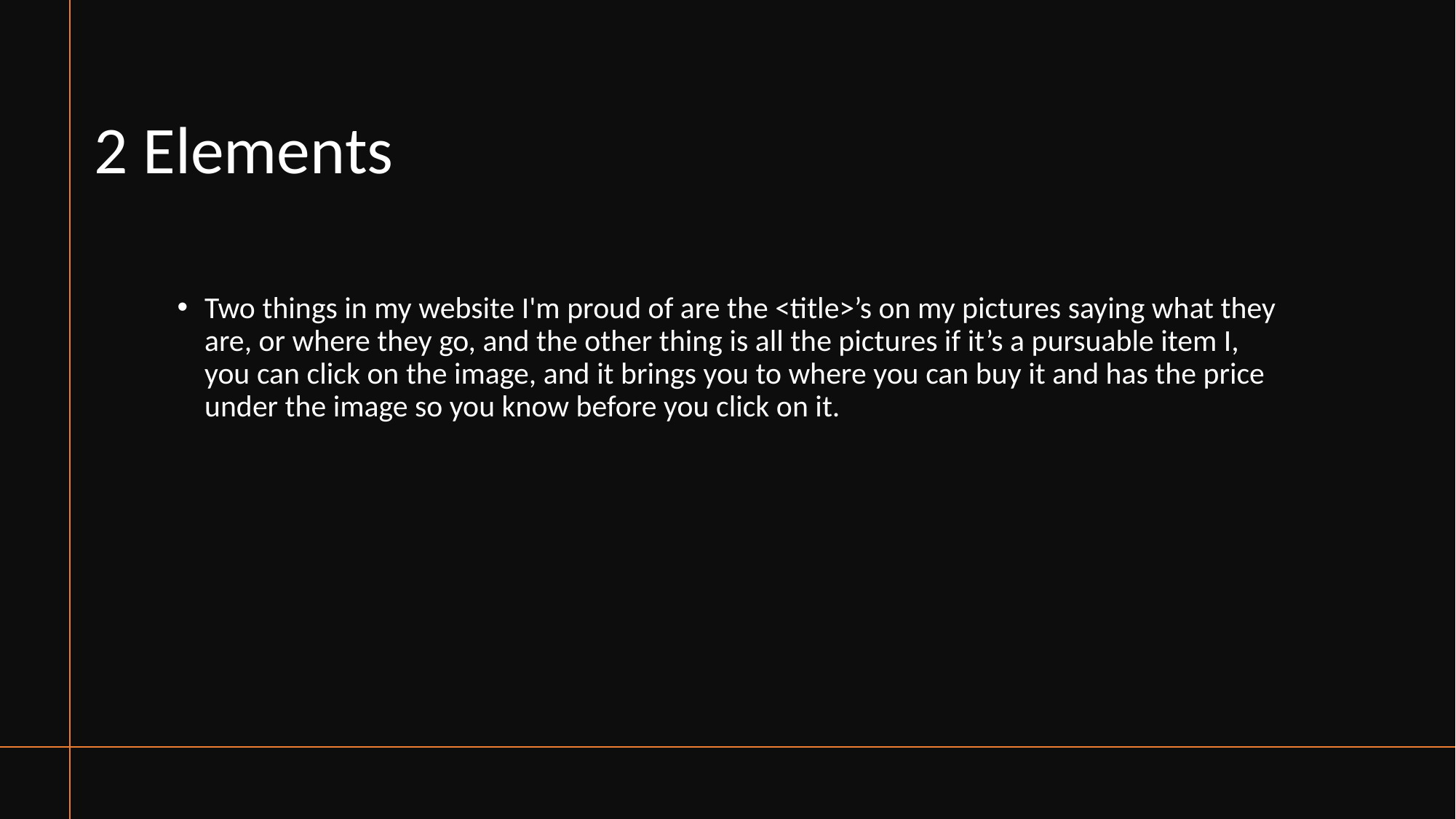

# 2 Elements
Two things in my website I'm proud of are the <title>’s on my pictures saying what they are, or where they go, and the other thing is all the pictures if it’s a pursuable item I, you can click on the image, and it brings you to where you can buy it and has the price under the image so you know before you click on it.